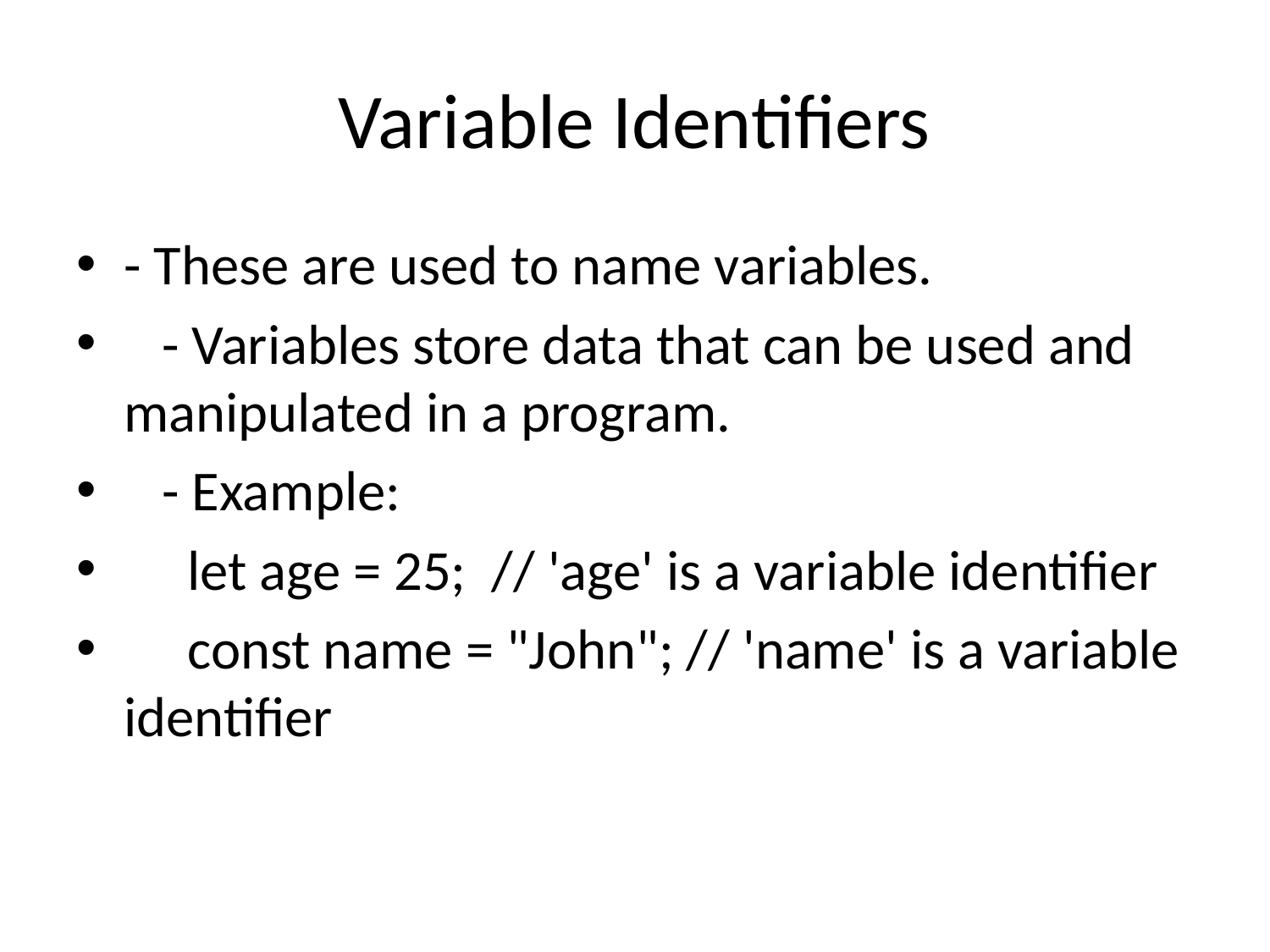

# Variable Identifiers
- These are used to name variables.
   - Variables store data that can be used and manipulated in a program.
   - Example:
     let age = 25;  // 'age' is a variable identifier
     const name = "John"; // 'name' is a variable identifier